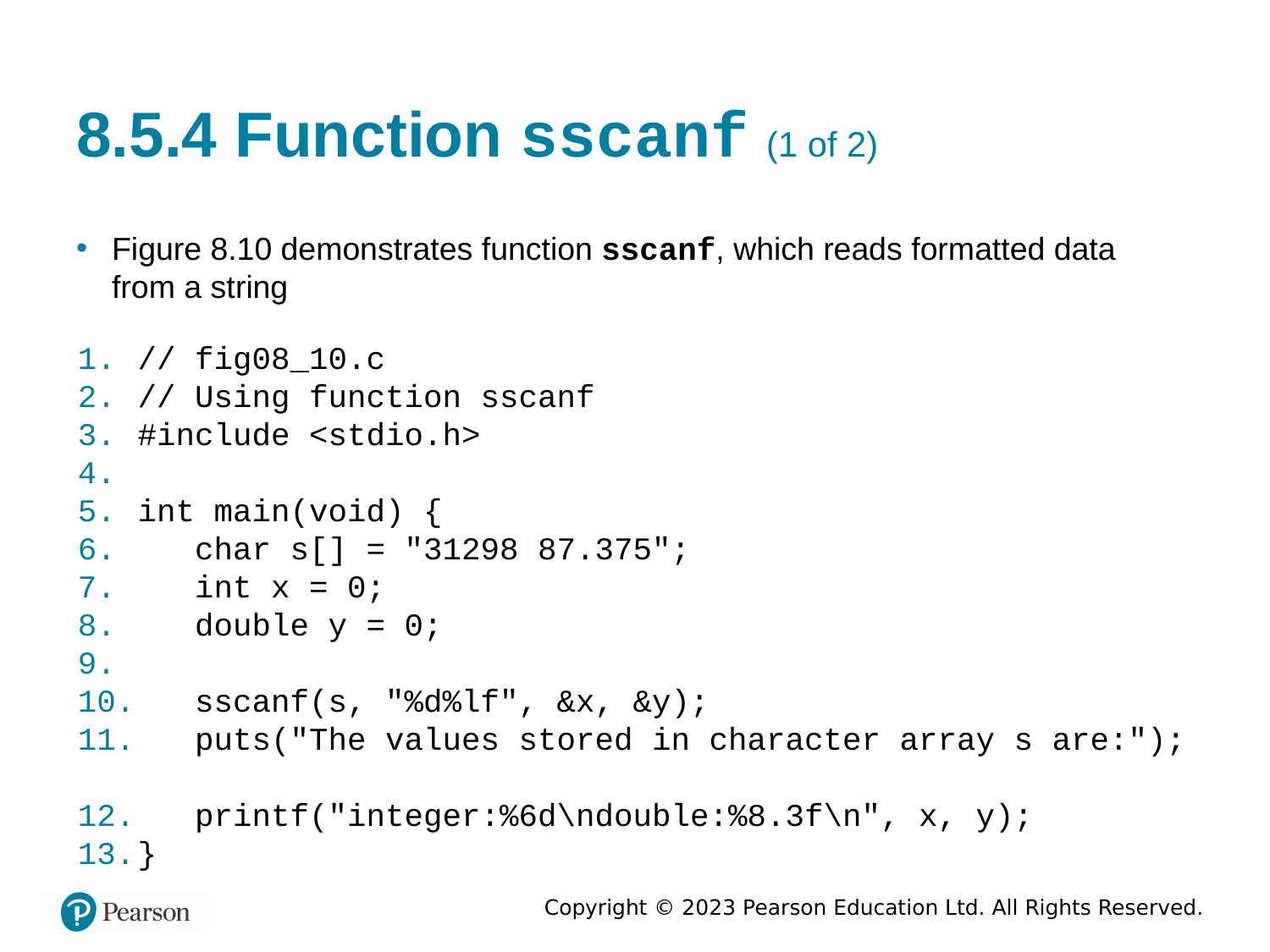

# 8.5.4 Function sscanf (1 of 2)
Figure 8.10 demonstrates function sscanf, which reads formatted data from a string
// fig08_10.c
// Using function sscanf
#include <stdio.h>

int main(void) {
   char s[] = "31298 87.375";
   int x = 0;
   double y = 0;

   sscanf(s, "%d%lf", &x, &y);
   puts("The values stored in character array s are:");
   printf("integer:%6d\ndouble:%8.3f\n", x, y);
}